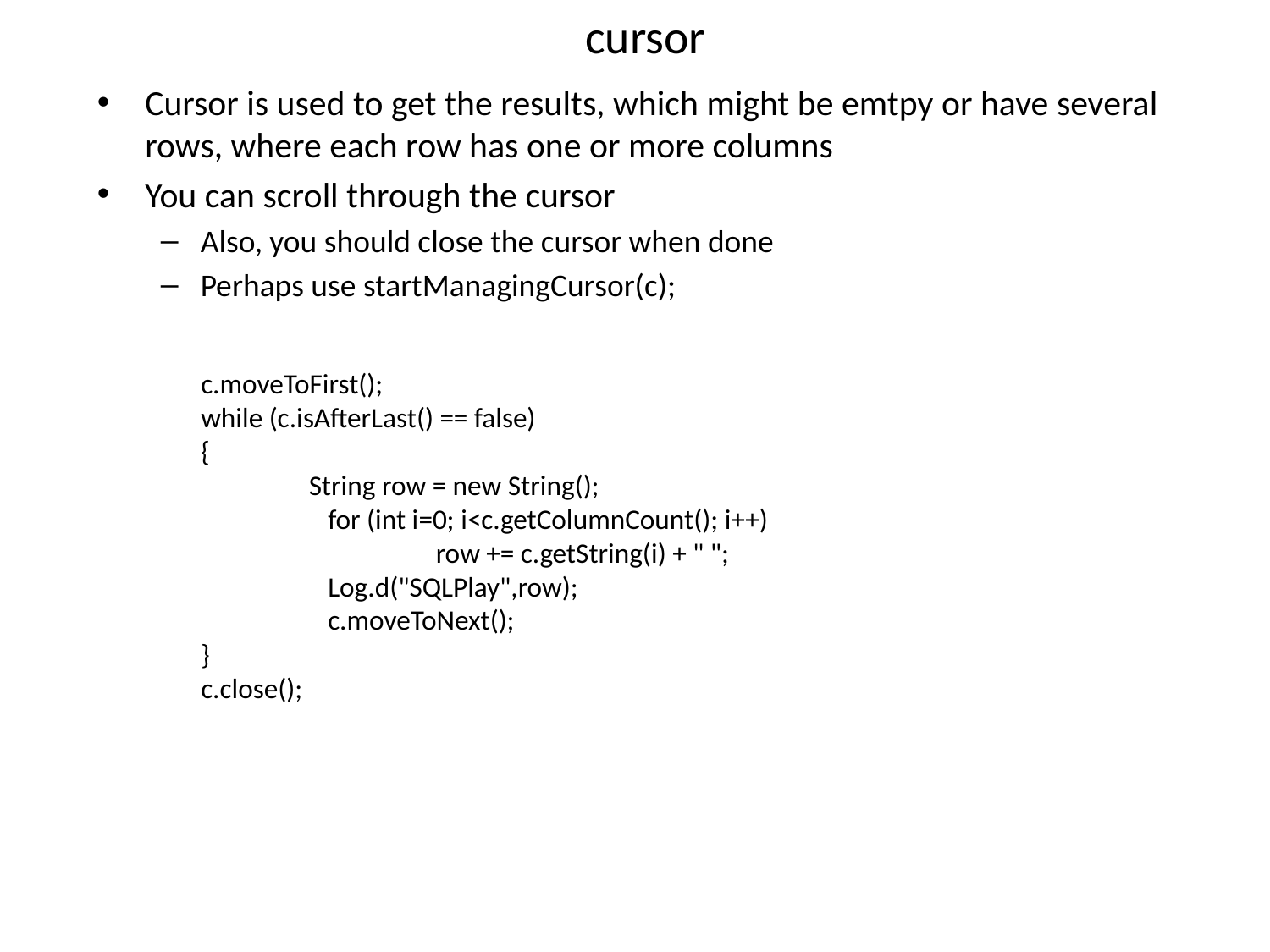

# cursor
Cursor is used to get the results, which might be emtpy or have several rows, where each row has one or more columns
You can scroll through the cursor
Also, you should close the cursor when done
Perhaps use startManagingCursor(c);
   c.moveToFirst();
   while (c.isAfterLast() == false)
   {
   	String row = new String();
	   for (int i=0; i<c.getColumnCount(); i++)
	   	row += c.getString(i) + " ";
	   Log.d("SQLPlay",row);
	   c.moveToNext();
   }
   c.close();